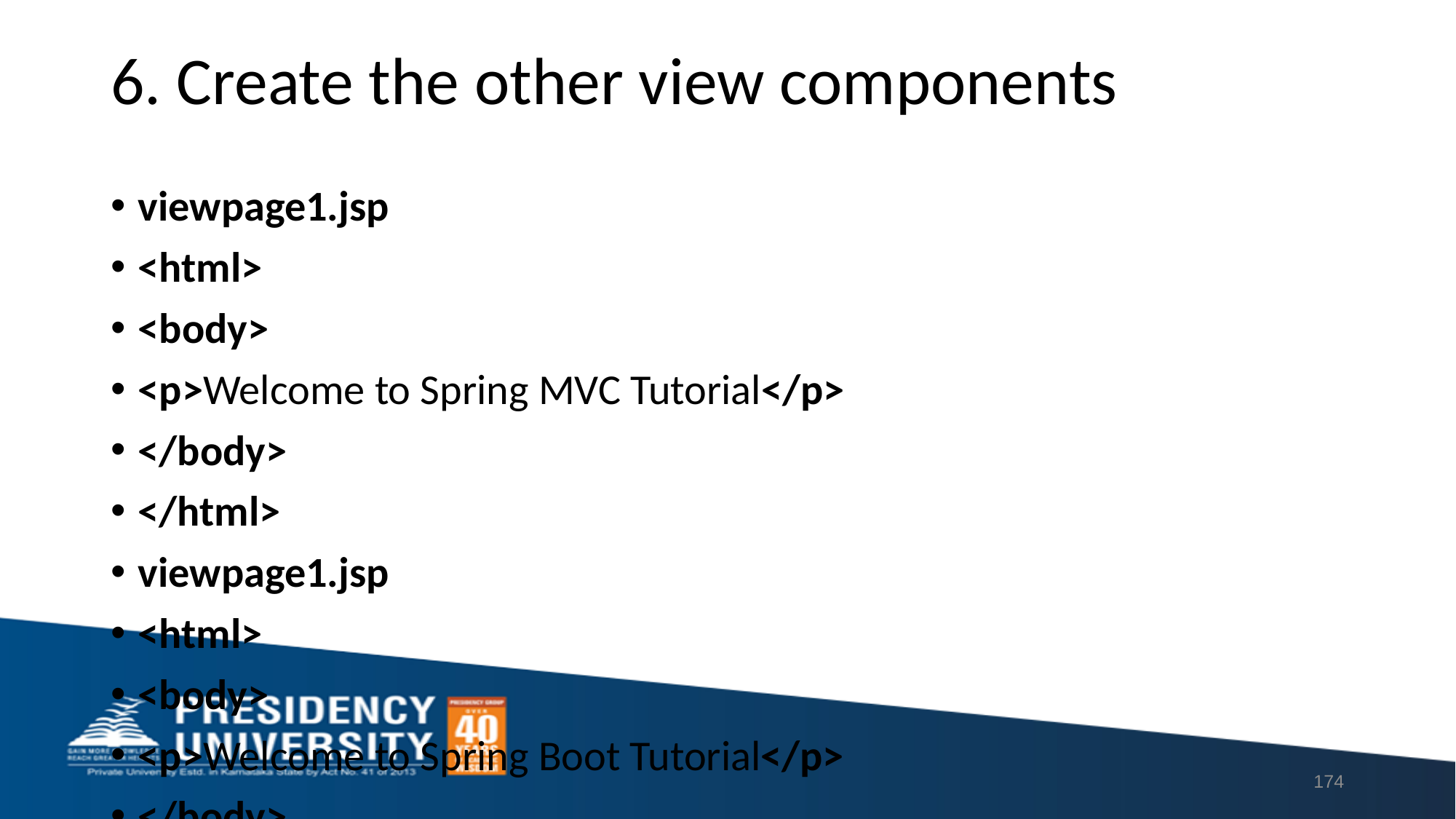

# 6. Create the other view components
viewpage1.jsp
<html>
<body>
<p>Welcome to Spring MVC Tutorial</p>
</body>
</html>
viewpage1.jsp
<html>
<body>
<p>Welcome to Spring Boot Tutorial</p>
</body>
</html>

174